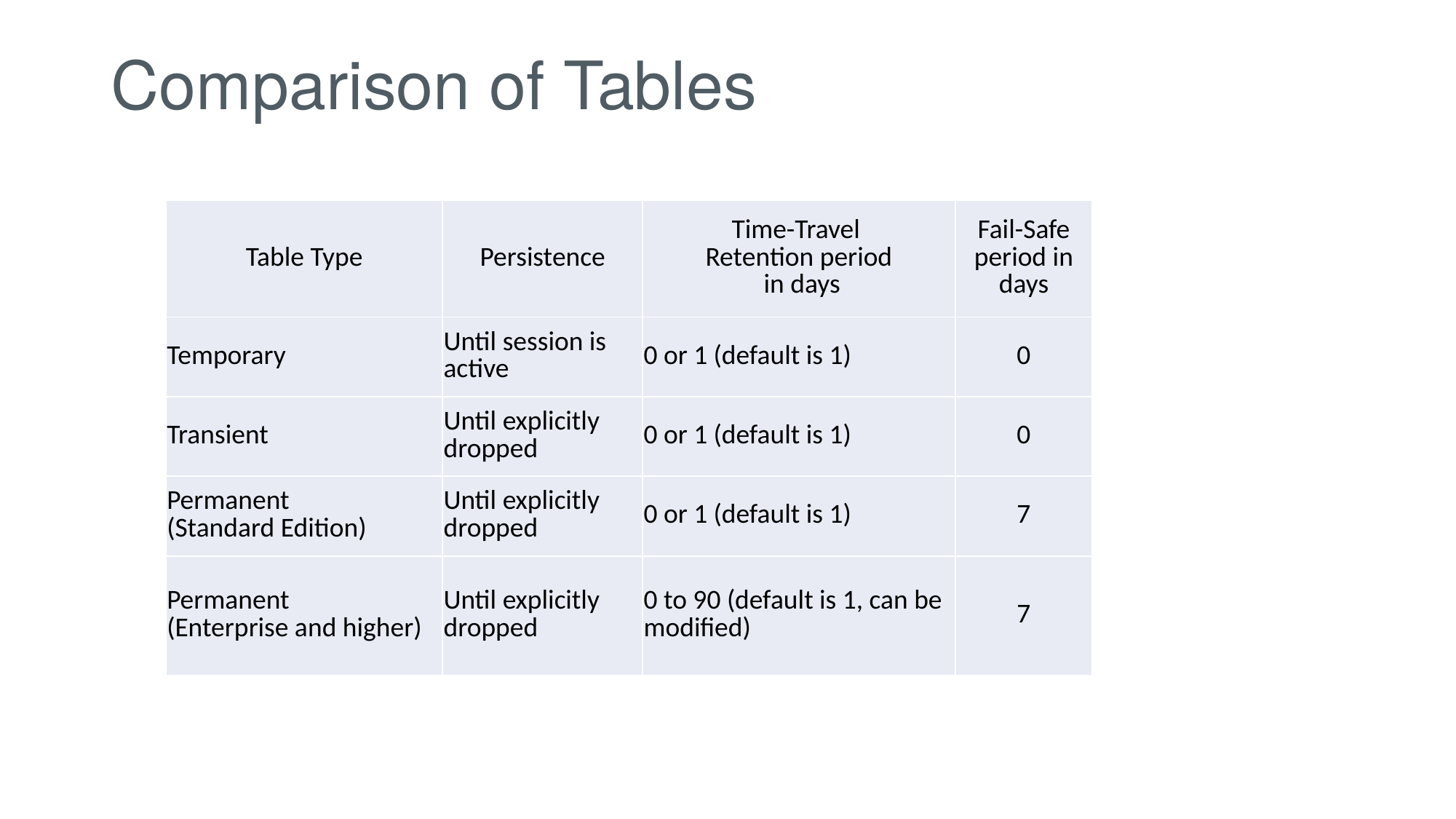

# Comparison of Tables
| Table Type | Persistence | Time-Travel Retention period in days | Fail-Safe period in days |
| --- | --- | --- | --- |
| Temporary | Until session is active | 0 or 1 (default is 1) | 0 |
| Transient | Until explicitly dropped | 0 or 1 (default is 1) | 0 |
| Permanent (Standard Edition) | Until explicitly dropped | 0 or 1 (default is 1) | 7 |
| Permanent (Enterprise and higher) | Until explicitly dropped | 0 to 90 (default is 1, can be modified) | 7 |